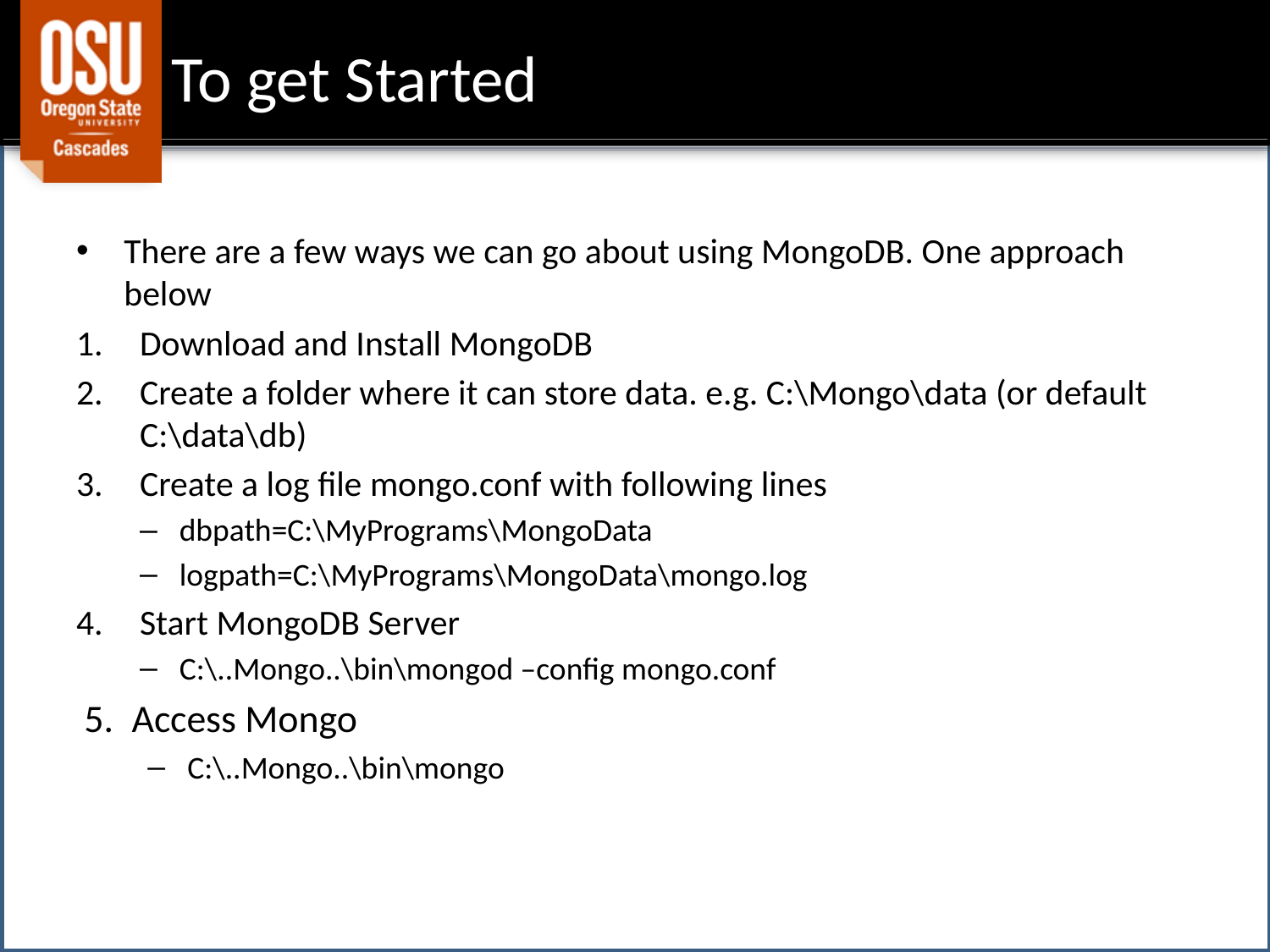

# To get Started
There are a few ways we can go about using MongoDB. One approach below
Download and Install MongoDB
Create a folder where it can store data. e.g. C:\Mongo\data (or default C:\data\db)
Create a log file mongo.conf with following lines
dbpath=C:\MyPrograms\MongoData
logpath=C:\MyPrograms\MongoData\mongo.log
Start MongoDB Server
C:\..Mongo..\bin\mongod –config mongo.conf
Access Mongo
C:\..Mongo..\bin\mongo